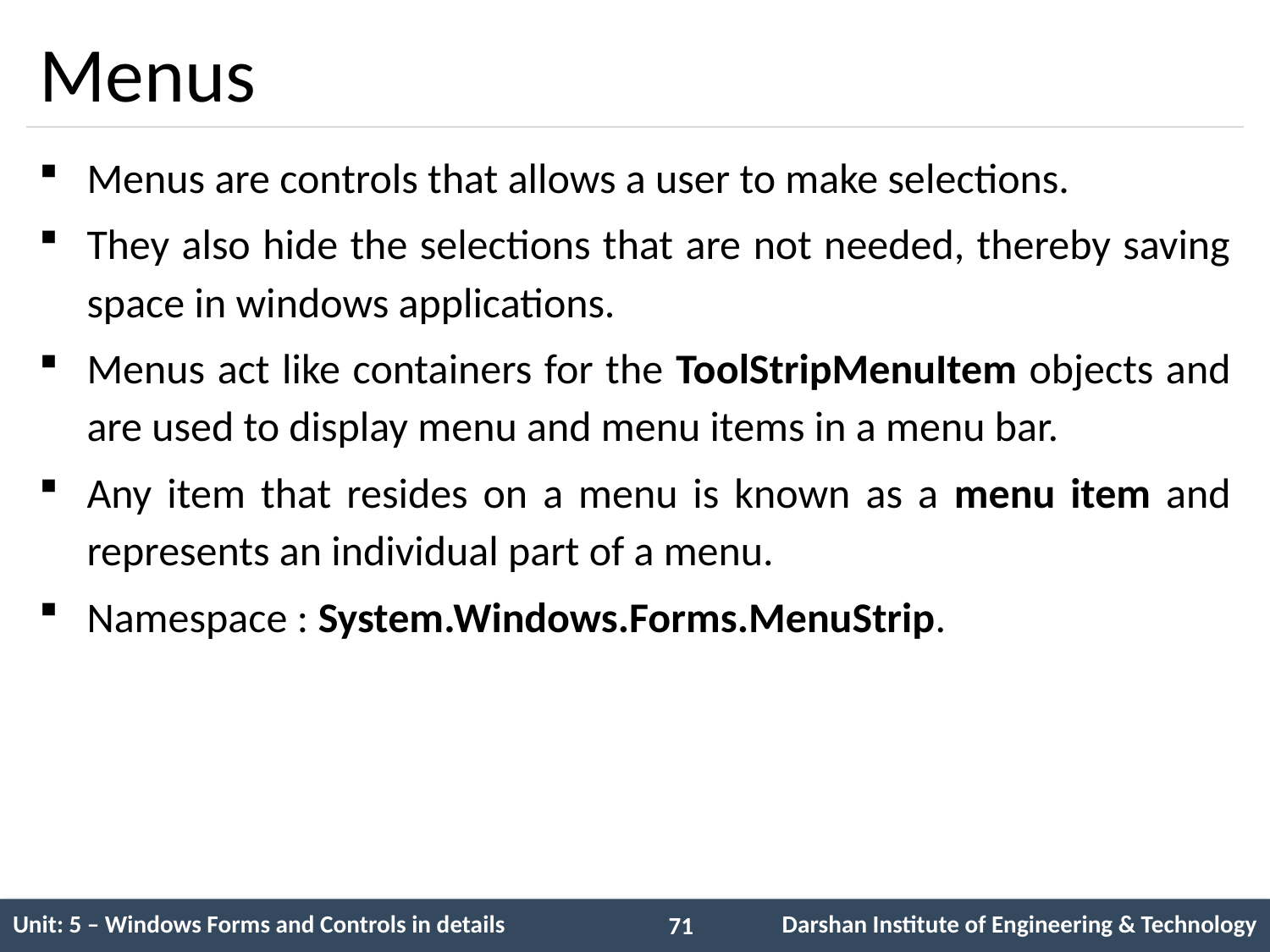

# Menus
Menus are controls that allows a user to make selections.
They also hide the selections that are not needed, thereby saving space in windows applications.
Menus act like containers for the ToolStripMenuItem objects and are used to display menu and menu items in a menu bar.
Any item that resides on a menu is known as a menu item and represents an individual part of a menu.
Namespace : System.Windows.Forms.MenuStrip.